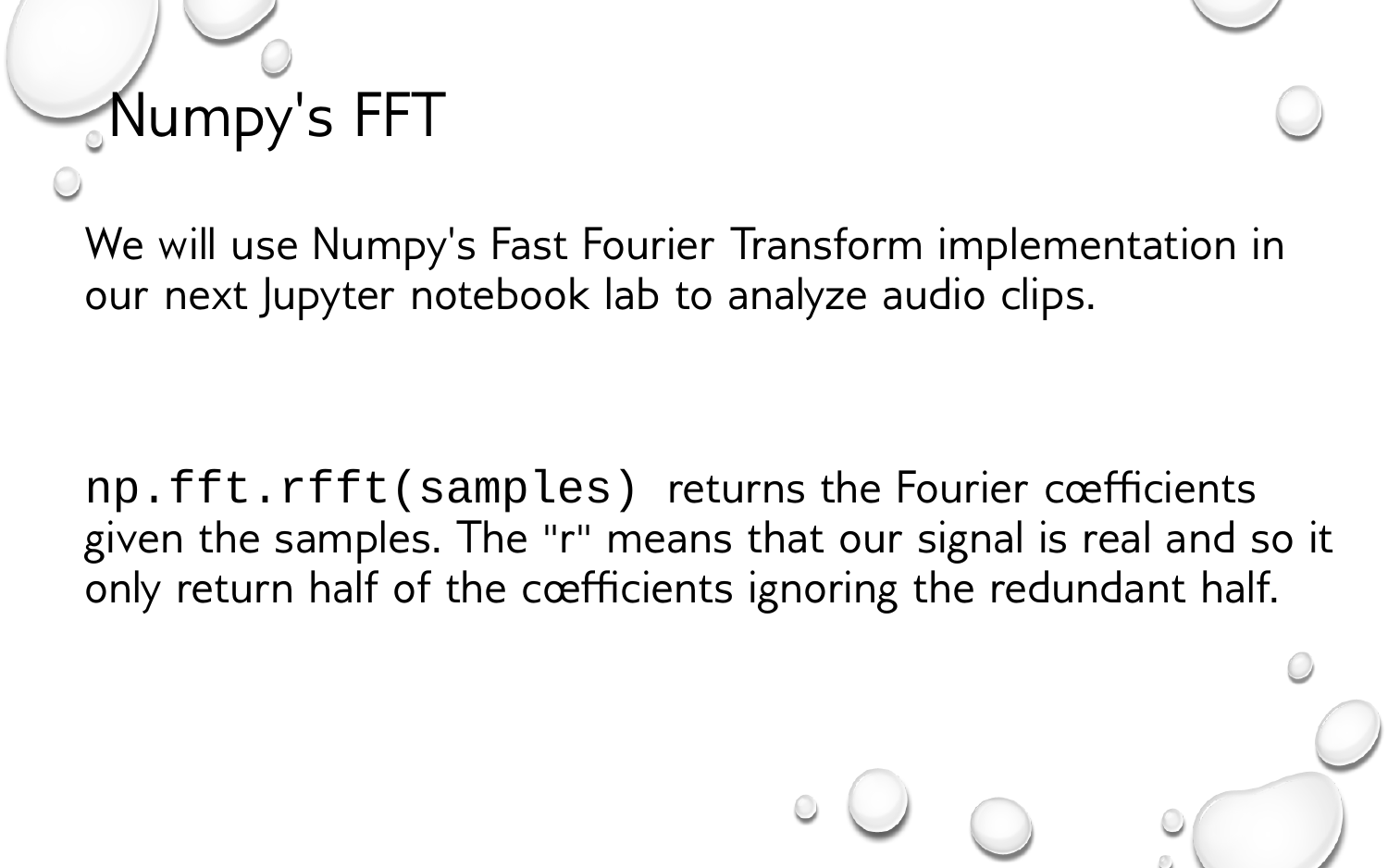

# Numpy's FFT

We will use Numpy's Fast Fourier Transform implementation in our next Jupyter notebook lab to analyze audio clips.

np.fft.rfft(samples) returns the Fourier coefficients given the samples. The "r" means that our signal is real and so it only return half of the coefficients ignoring the redundant half.